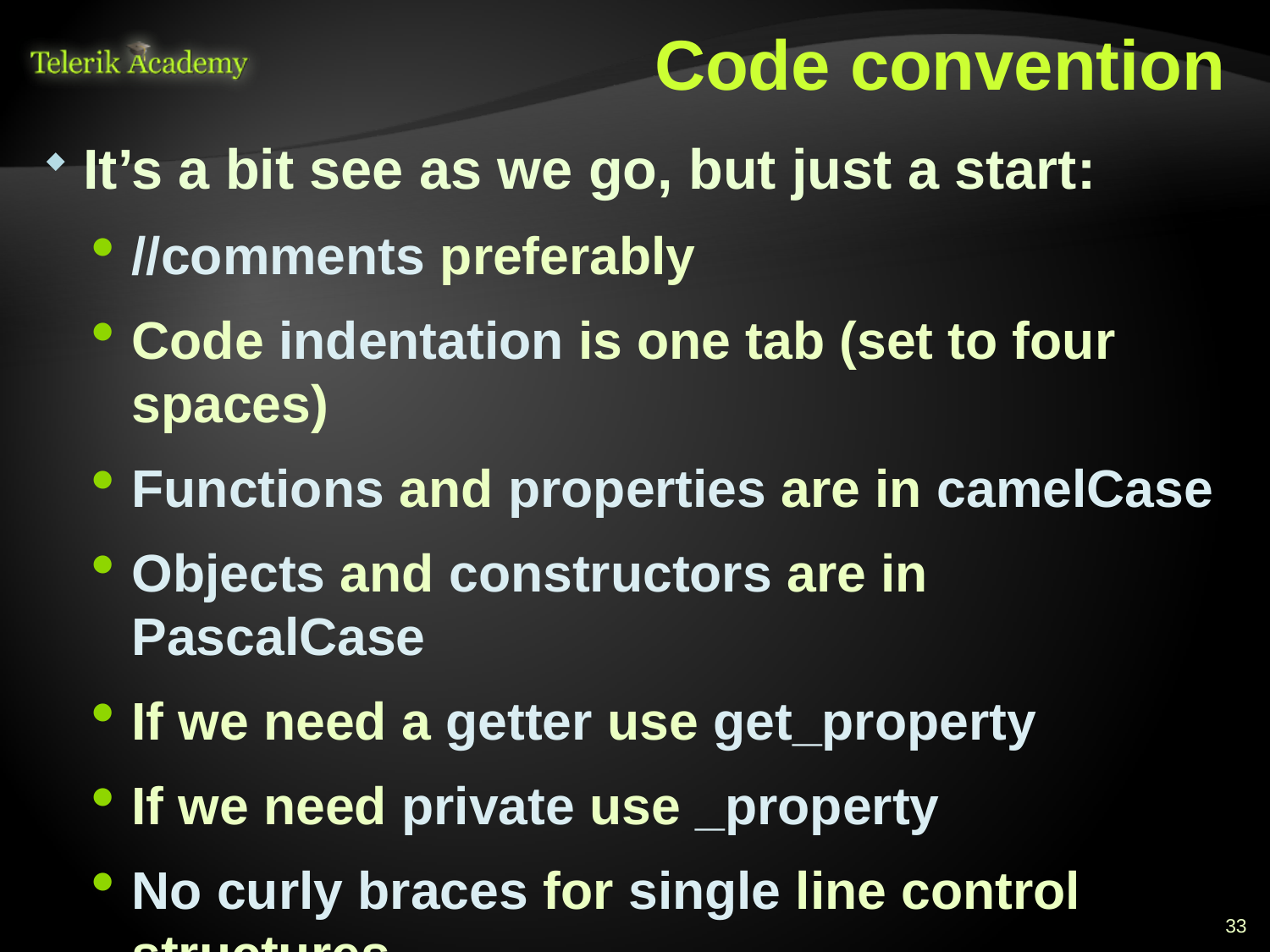

# Code convention
It’s a bit see as we go, but just a start:
//comments preferably
Code indentation is one tab (set to four spaces)
Functions and properties are in camelCase
Objects and constructors are in PascalCase
If we need a getter use get_property
If we need private use _property
No curly braces for single line control structures
Use white space accordingly
33